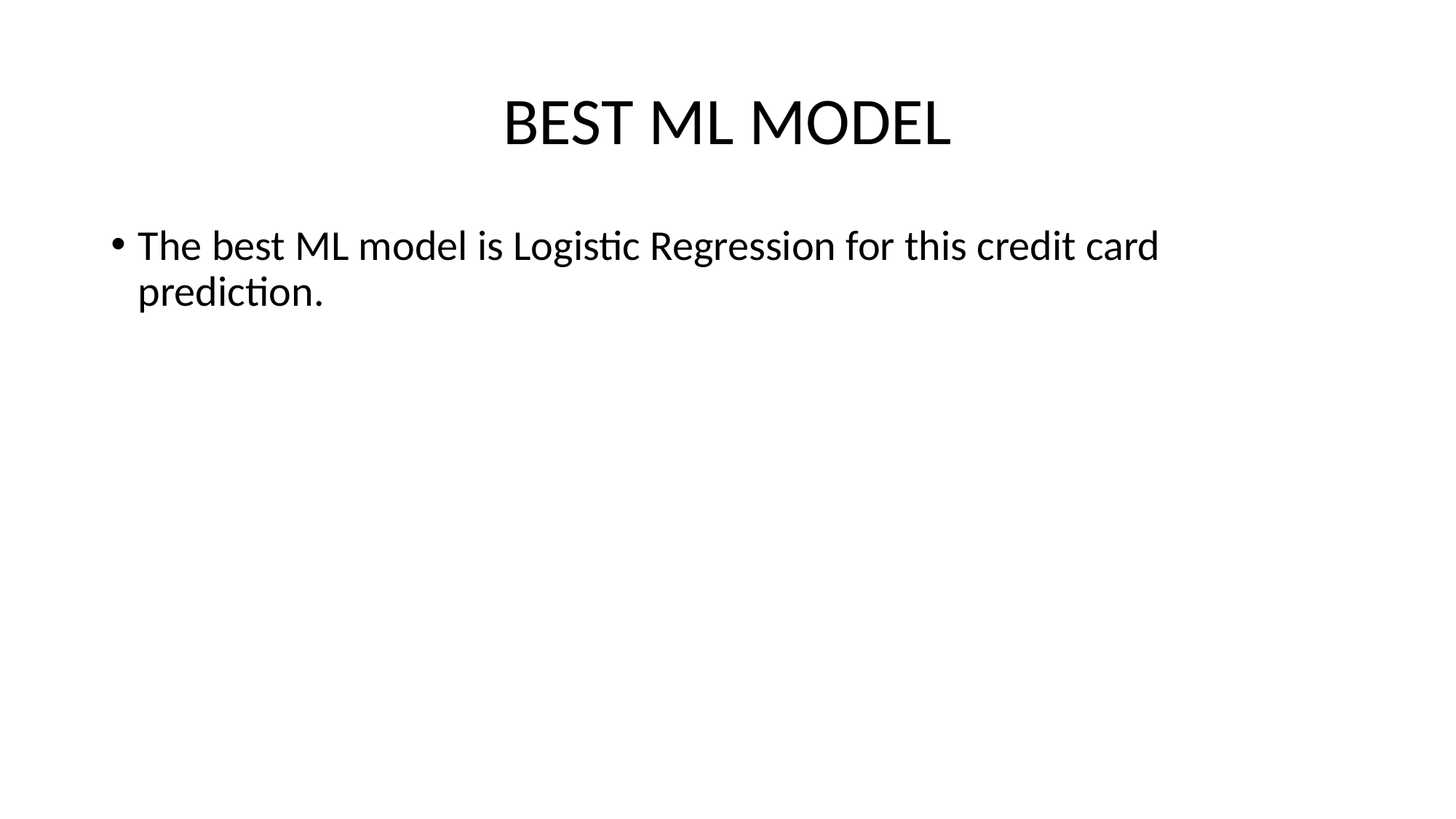

# BEST ML MODEL
The best ML model is Logistic Regression for this credit card prediction.